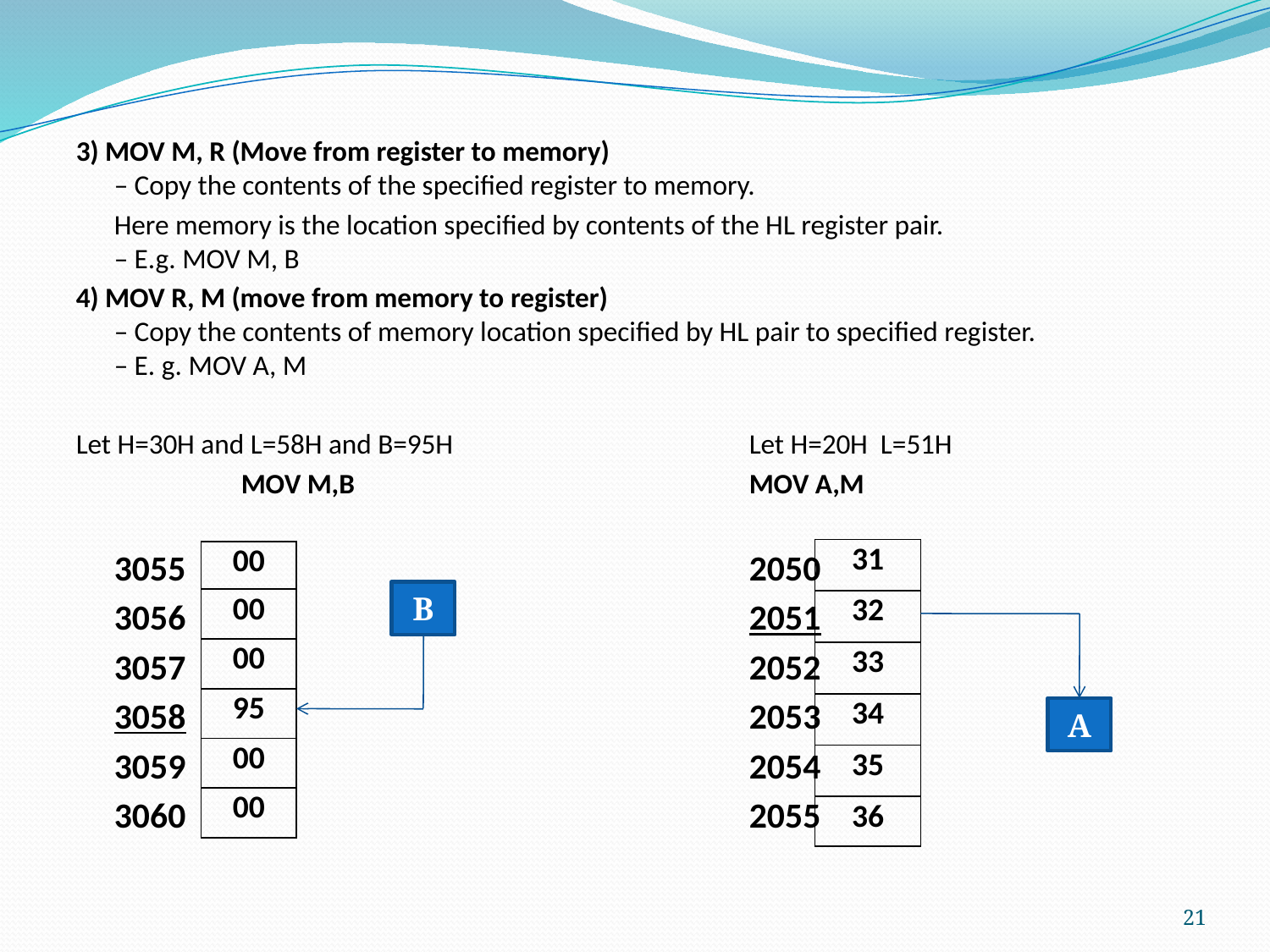

#
3) MOV M, R (Move from register to memory)
– Copy the contents of the specified register to memory.
	Here memory is the location specified by contents of the HL register pair.
– E.g. MOV M, B
4) MOV R, M (move from memory to register)
– Copy the contents of memory location specified by HL pair to specified register.
– E. g. MOV A, M

Let H=30H and L=58H and B=95H			Let H=20H  L=51H
		MOV M,B				MOV A,M

	3055					2050
	3056					2051
	3057					2052
	3058					2053
	3059					2054
	3060					2055

| 31 |
| --- |
| 32 |
| 33 |
| 34 |
| 35 |
| 36 |
| 00 |
| --- |
| 00 |
| 00 |
| 95 |
| 00 |
| 00 |
B
A
21